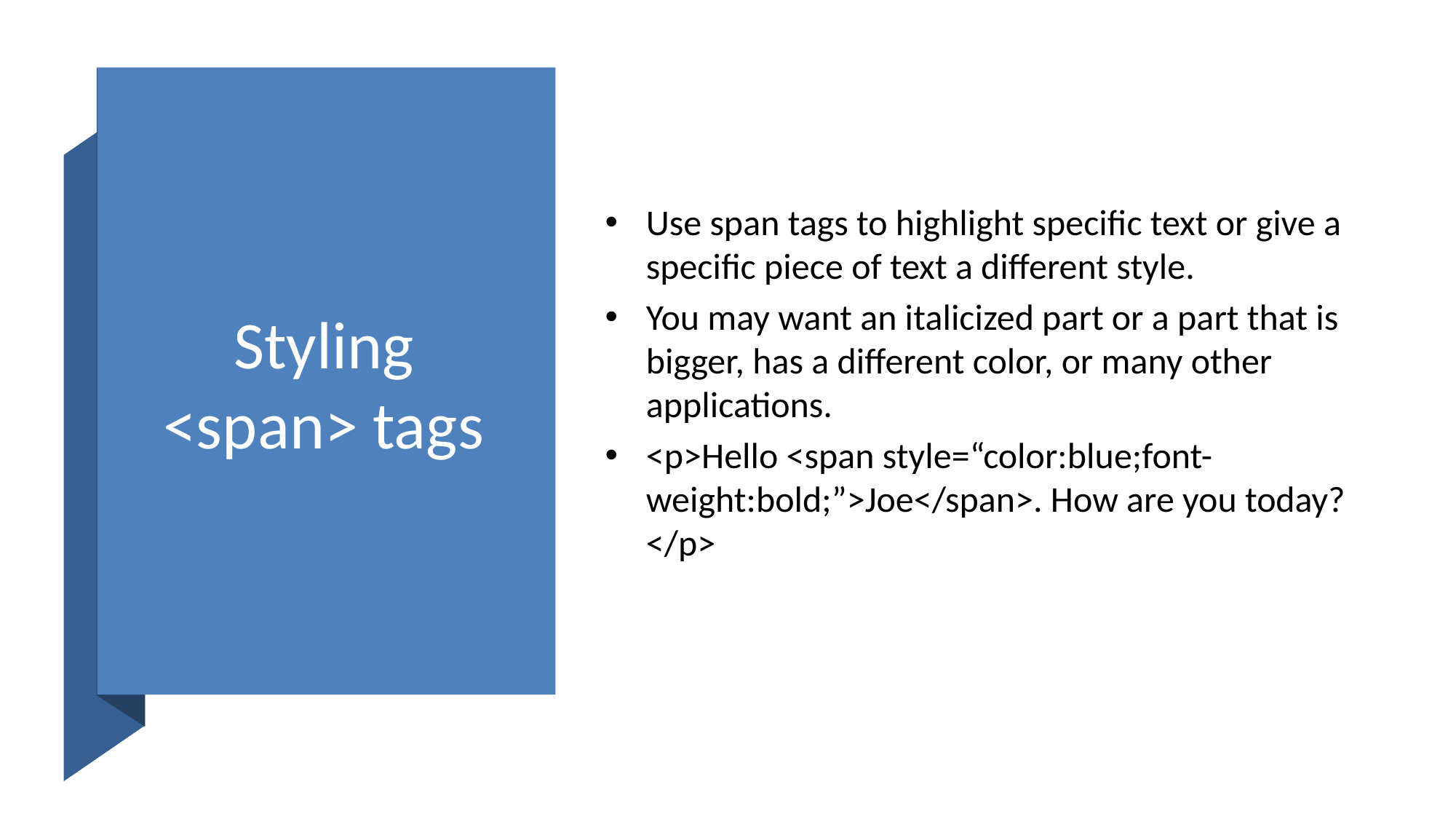

# Styling <span> tags
Use span tags to highlight specific text or give a specific piece of text a different style.
You may want an italicized part or a part that is bigger, has a different color, or many other applications.
<p>Hello <span style=“color:blue;font-weight:bold;”>Joe</span>. How are you today?</p>